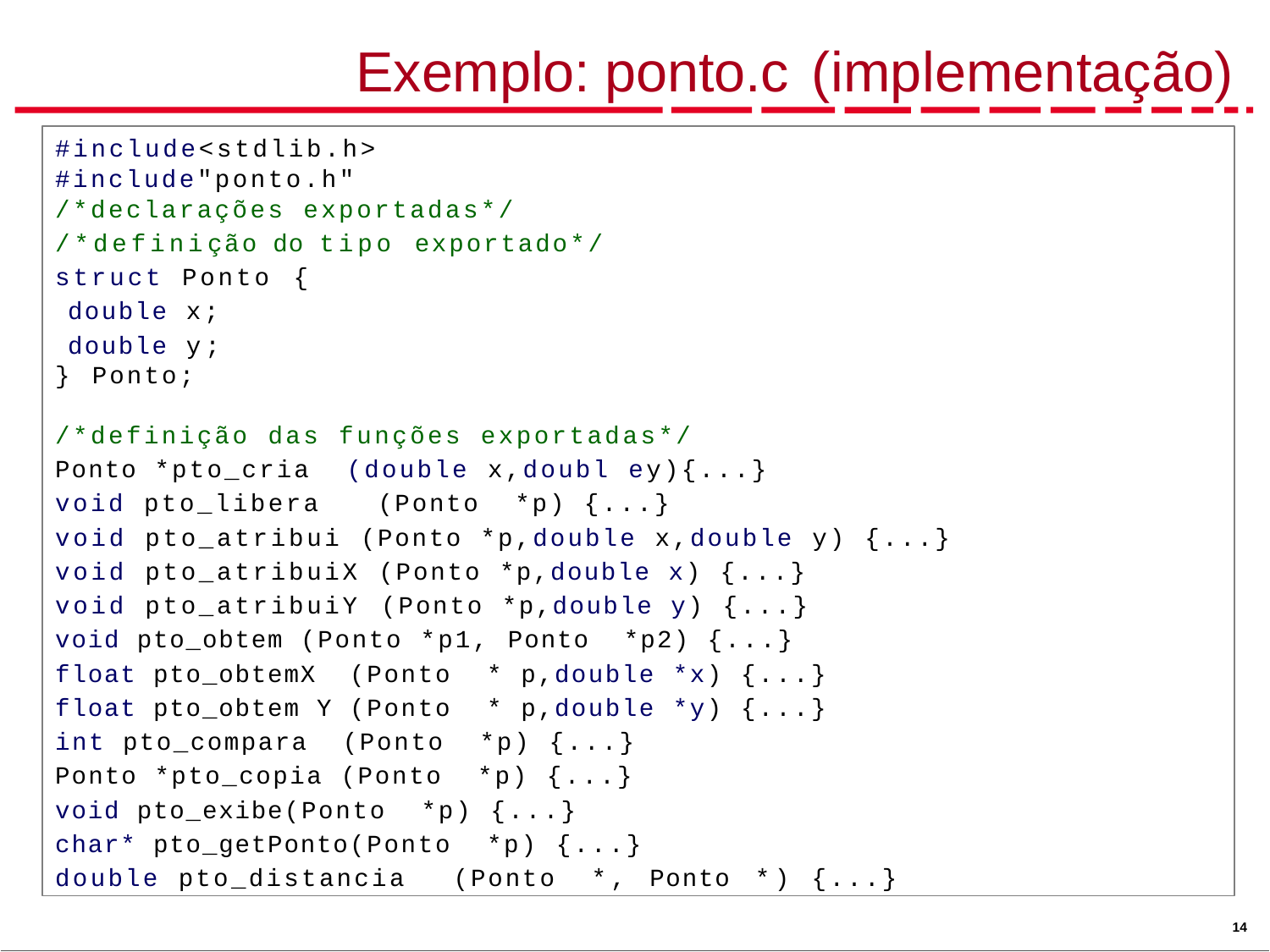

# Exemplo: ponto.c (implementação)
#include<stdlib.h>
#include"ponto.h"
/*declarações exportadas*/
/*definição do tipo exportado*/
struct Ponto {
double x;
double y;
} Ponto;

/*definição das funções exportadas*/
Ponto *pto_cria  (double x,doubl ey){...}
void pto_libera   (Ponto  *p) {...}
void pto_atribui (Ponto *p,double x,double y) {...}
void pto_atribuiX (Ponto *p,double x) {...}
void pto_atribuiY (Ponto *p,double y) {...}
void pto_obtem (Ponto *p1, Ponto  *p2) {...}
float pto_obtemX  (Ponto  * p,double *x) {...}
float pto_obtem Y (Ponto  * p,double *y) {...}
int pto_compara  (Ponto  *p) {...}
Ponto *pto_copia (Ponto  *p) {...}
void pto_exibe(Ponto  *p) {...}
char* pto_getPonto(Ponto  *p) {...}
double pto_distancia  (Ponto  *, Ponto *) {...}

14/13